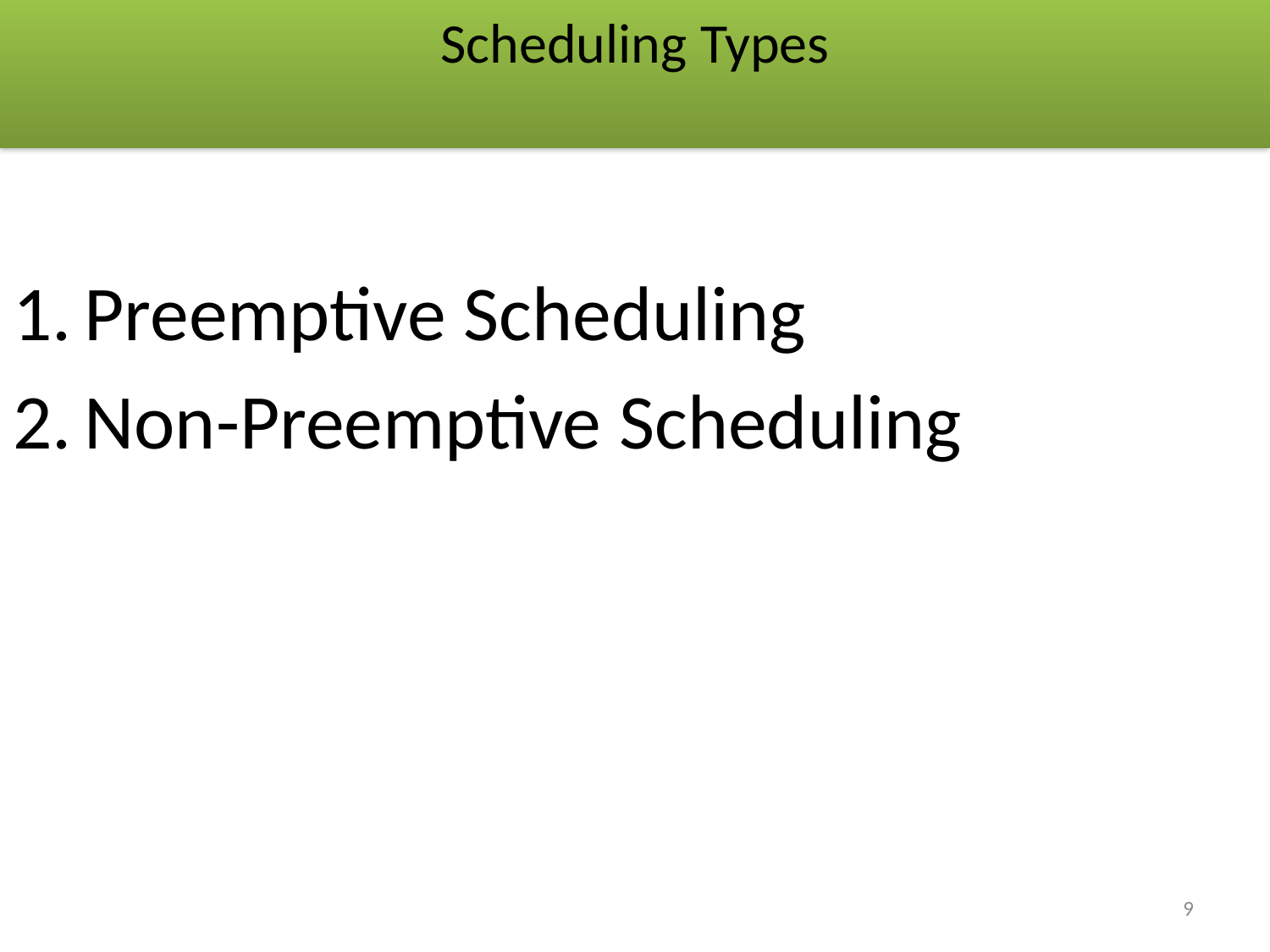

# Scheduling Types

Preemptive Scheduling
Non-Preemptive Scheduling

9